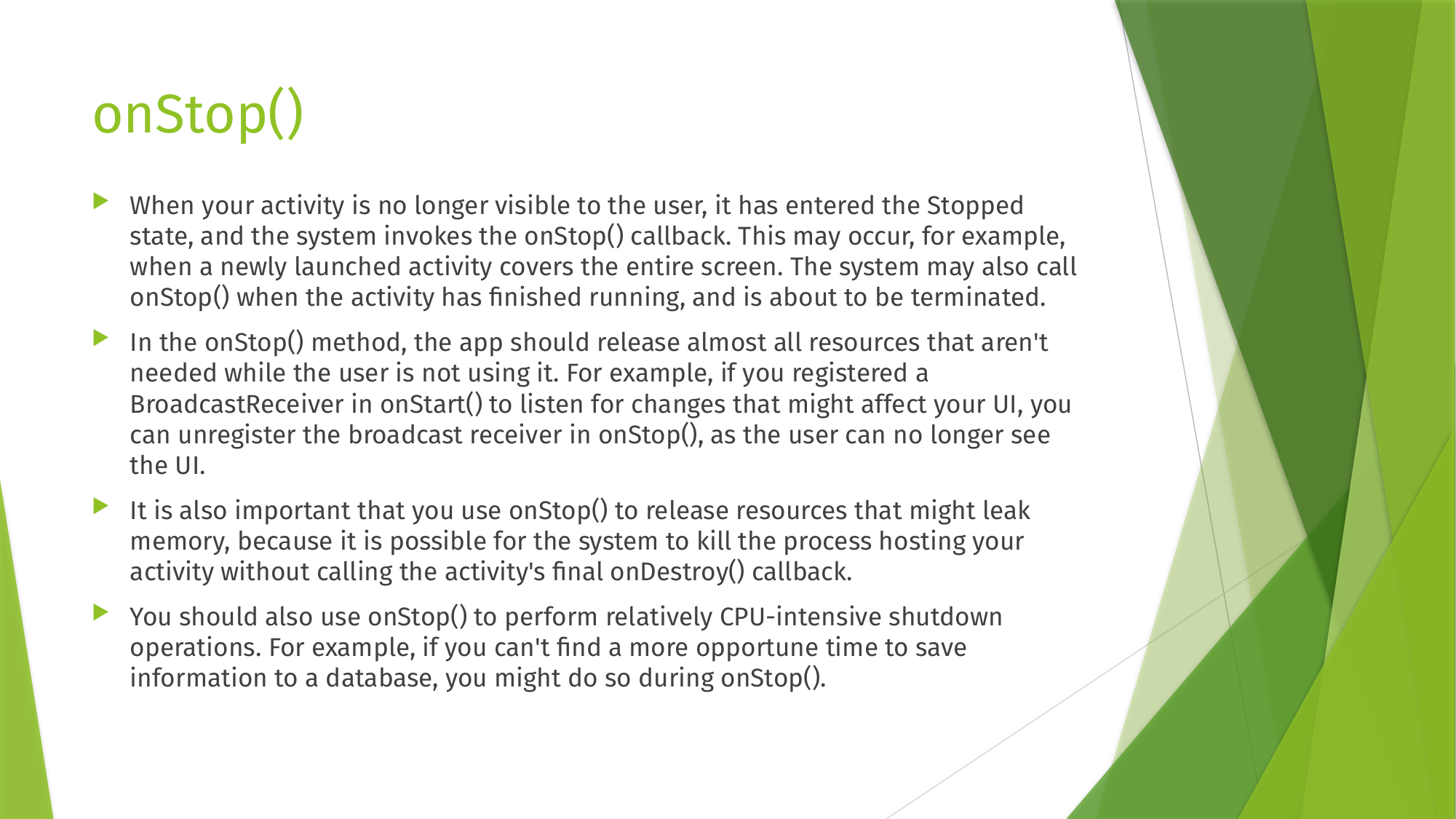

# onStop()
When your activity is no longer visible to the user, it has entered the Stopped state, and the system invokes the onStop() callback. This may occur, for example, when a newly launched activity covers the entire screen. The system may also call onStop() when the activity has finished running, and is about to be terminated.
In the onStop() method, the app should release almost all resources that aren't needed while the user is not using it. For example, if you registered a BroadcastReceiver in onStart() to listen for changes that might affect your UI, you can unregister the broadcast receiver in onStop(), as the user can no longer see the UI.
It is also important that you use onStop() to release resources that might leak memory, because it is possible for the system to kill the process hosting your activity without calling the activity's final onDestroy() callback.
You should also use onStop() to perform relatively CPU-intensive shutdown operations. For example, if you can't find a more opportune time to save information to a database, you might do so during onStop().